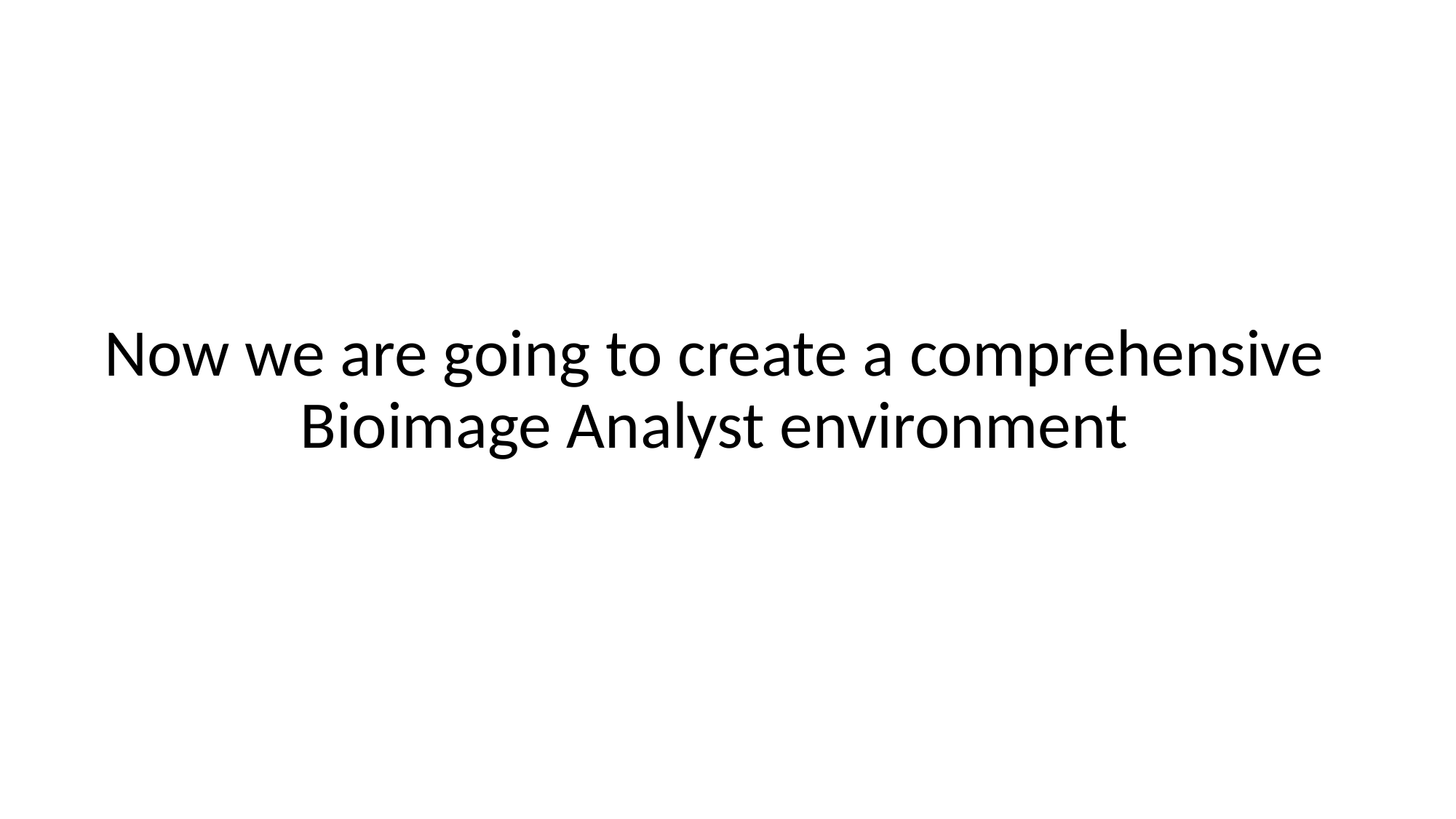

Now we are going to create a comprehensive Bioimage Analyst environment